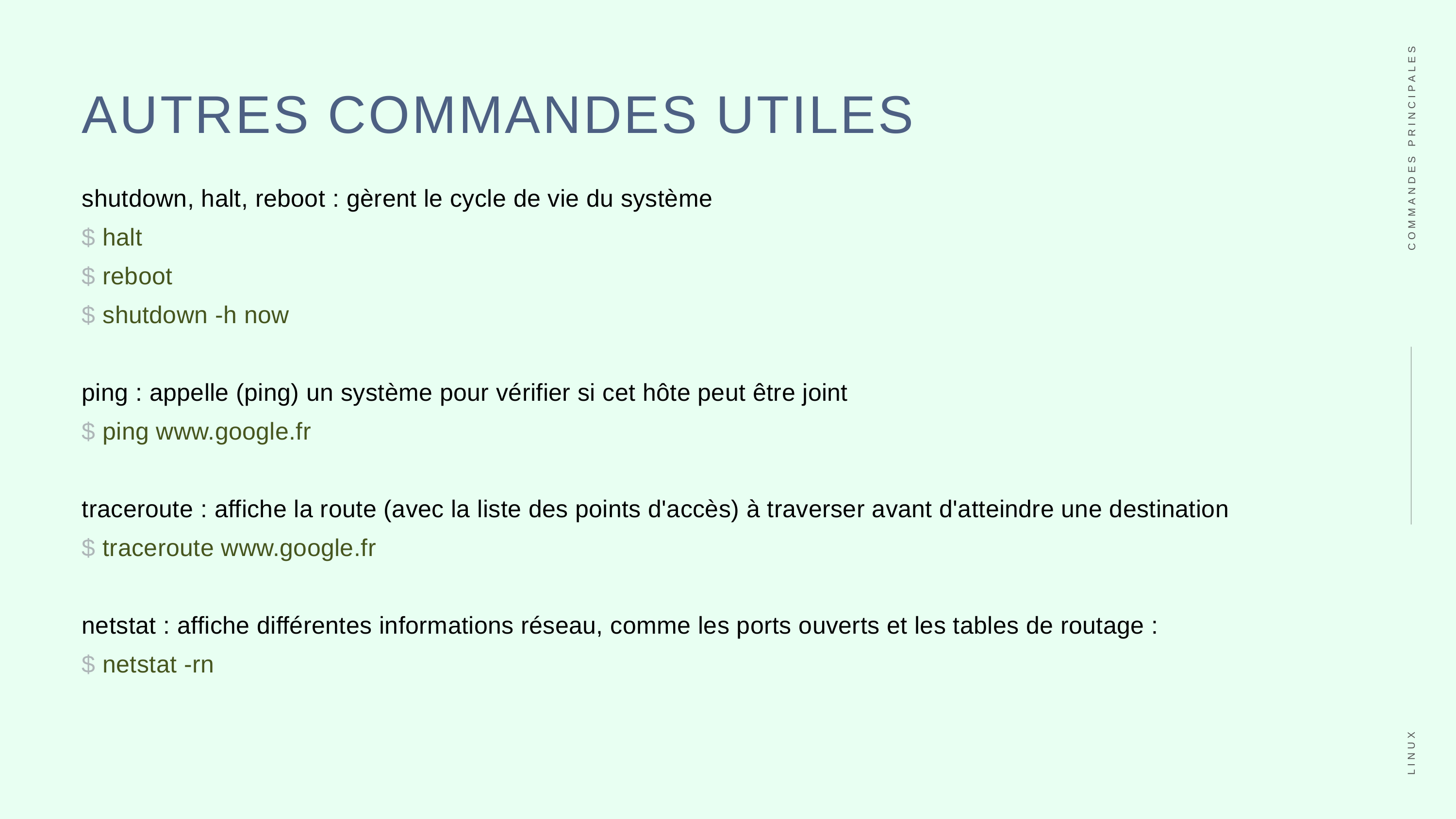

AUTRES COMMANDES UTILES
shutdown, halt, reboot : gèrent le cycle de vie du système
$ halt
$ reboot
$ shutdown -h now

ping : appelle (ping) un système pour vérifier si cet hôte peut être joint
$ ping www.google.fr

traceroute : affiche la route (avec la liste des points d'accès) à traverser avant d'atteindre une destination
$ traceroute www.google.fr

netstat : affiche différentes informations réseau, comme les ports ouverts et les tables de routage :
$ netstat -rn
COMMANDES PRINCIPALES

LINUX